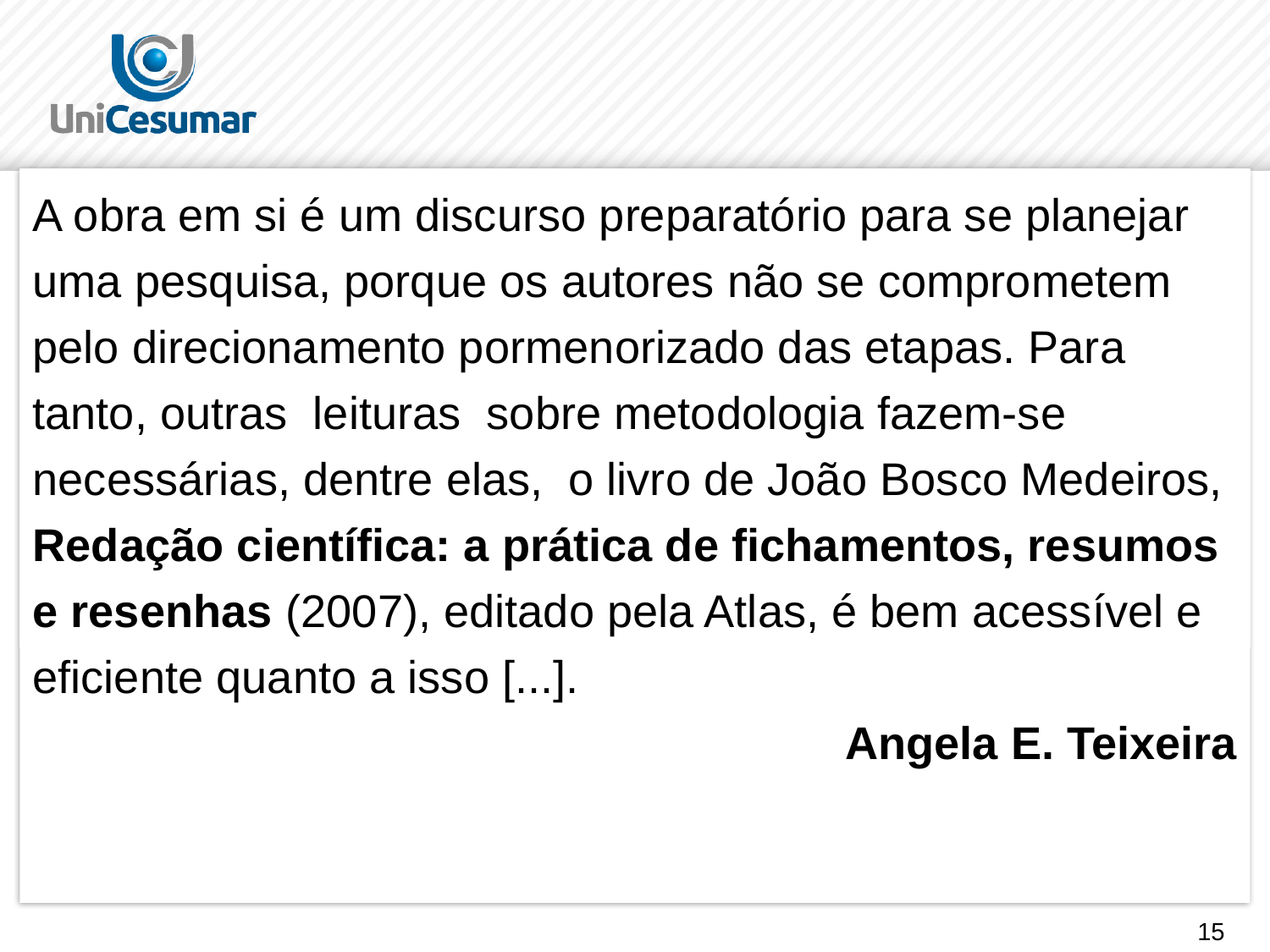

A obra em si é um discurso preparatório para se planejar uma pesquisa, porque os autores não se comprometem  pelo direcionamento pormenorizado das etapas. Para tanto, outras  leituras  sobre metodologia fazem-se necessárias, dentre elas,  o livro de João Bosco Medeiros, Redação científica: a prática de fichamentos, resumos e resenhas (2007), editado pela Atlas, é bem acessível e eficiente quanto a isso [...].
Angela E. Teixeira